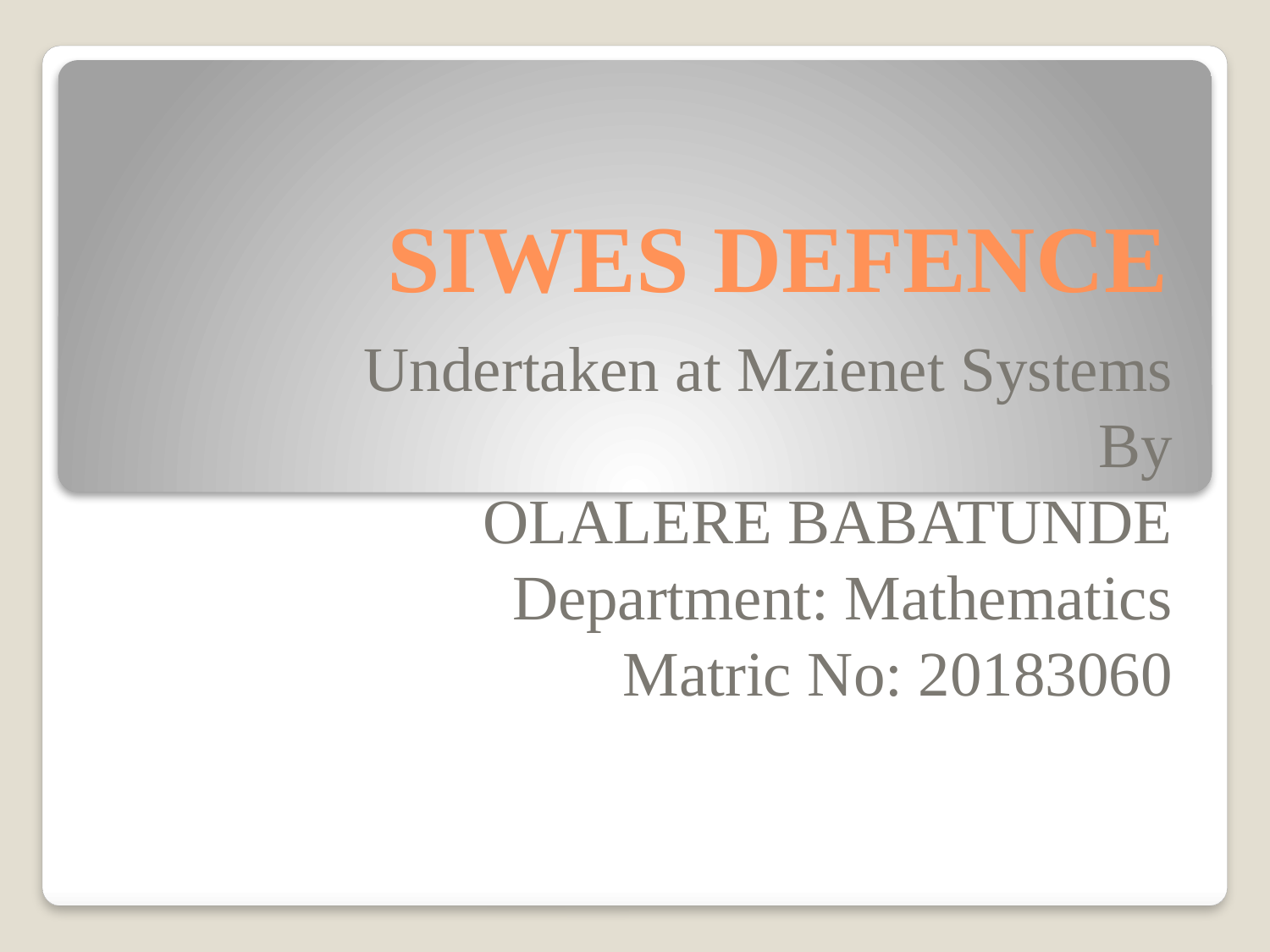

# SIWES DEFENCE
Undertaken at Mzienet Systems
By
OLALERE BABATUNDE
Department: Mathematics
Matric No: 20183060